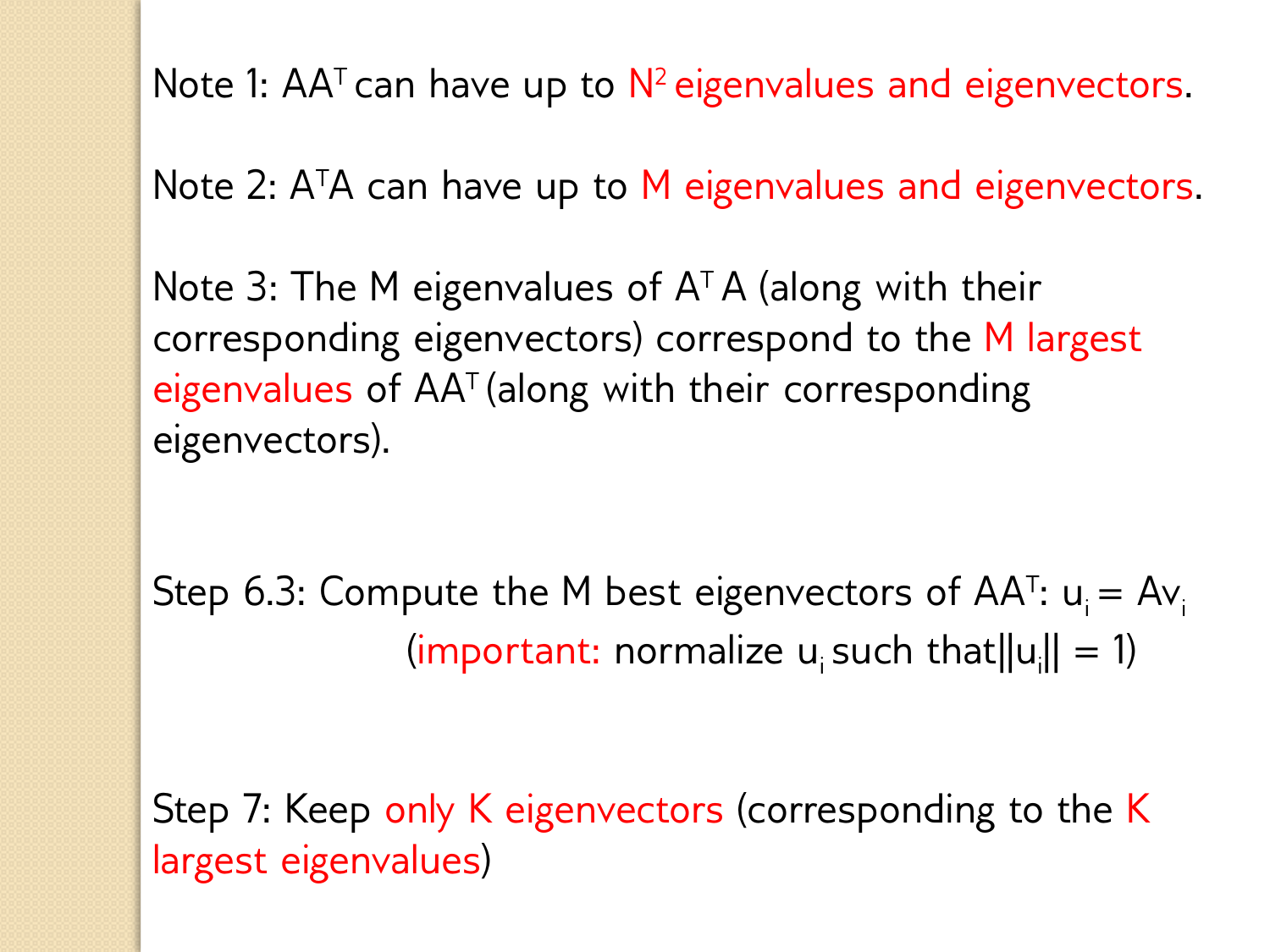

Note 1: AAT can have up to N2 eigenvalues and eigenvectors.

Note 2: ATA can have up to M eigenvalues and eigenvectors.

Note 3: The M eigenvalues of AT A (along with their corresponding eigenvectors) correspond to the M largest eigenvalues of AAT (along with their corresponding eigenvectors).

Step 6.3: Compute the M best eigenvectors of AAT: ui = Avi
		(important: normalize ui such that||ui|| = 1)

Step 7: Keep only K eigenvectors (corresponding to the K largest eigenvalues)